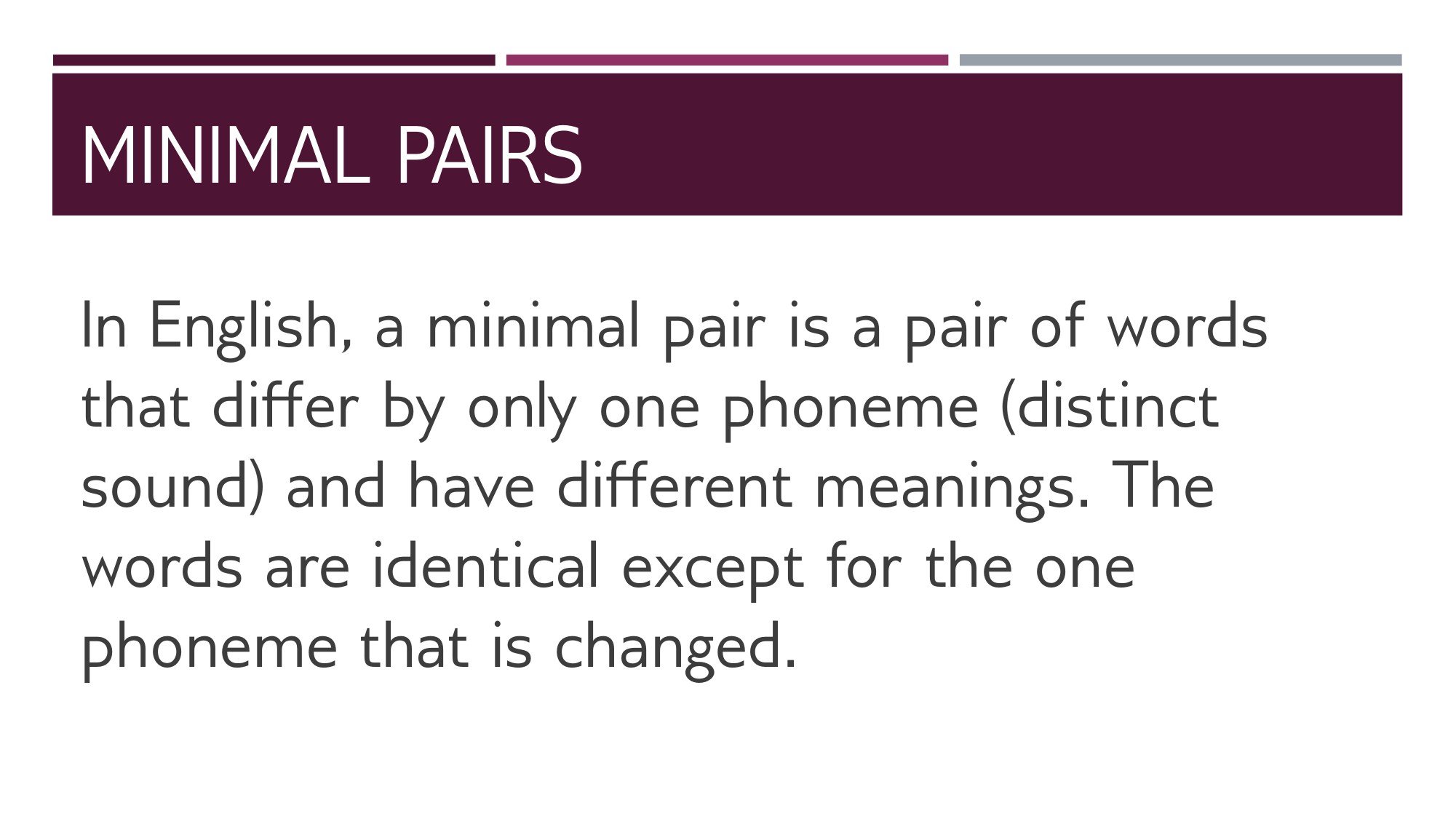

# MINIMAL PAIRS
In English, a minimal pair is a pair of words that differ by only one phoneme (distinct sound) and have different meanings. The words are identical except for the one phoneme that is changed.